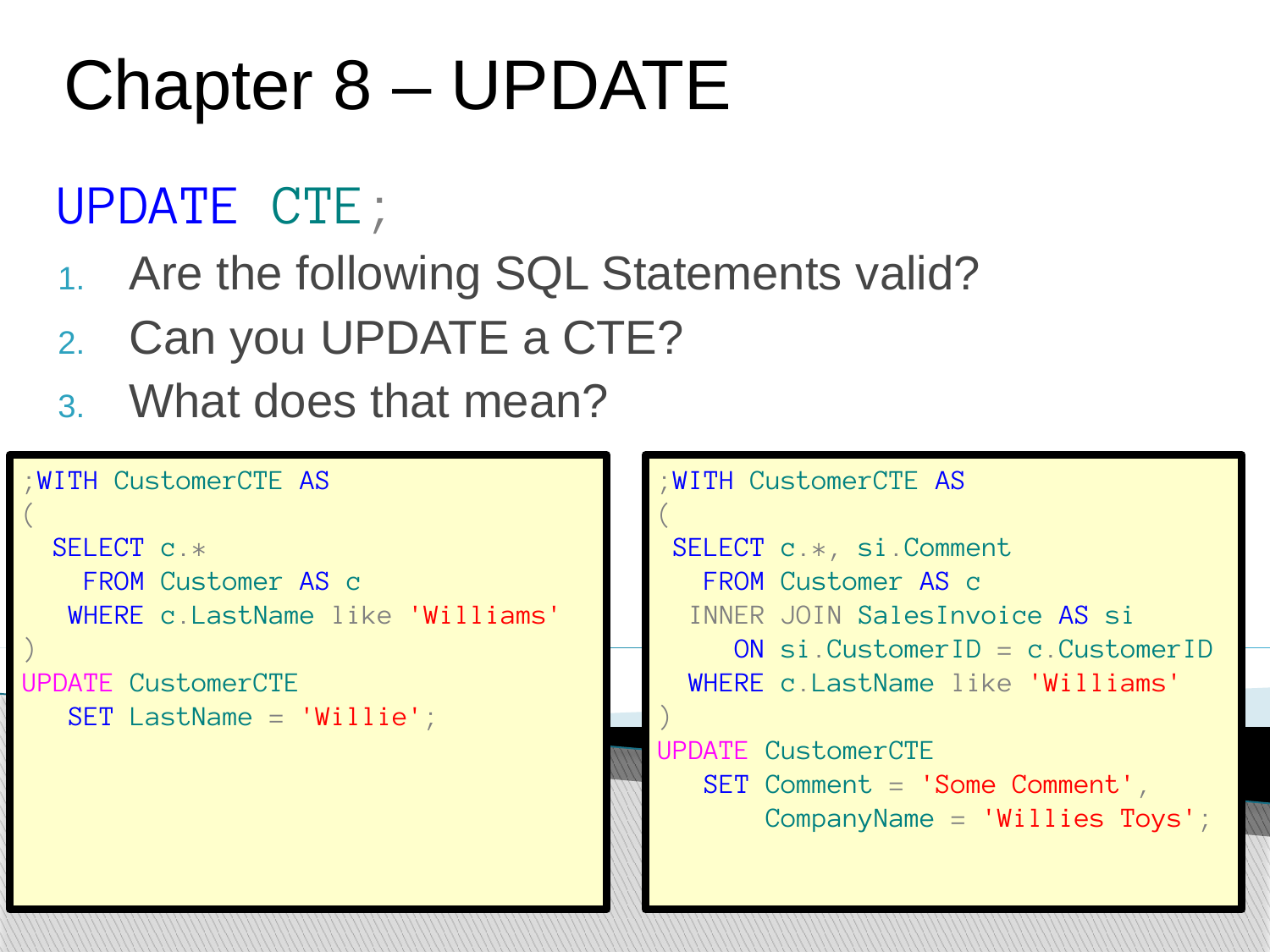

Chapter 8 – UPDATE
UPDATE CTE;
Are the following SQL Statements valid?
Can you UPDATE a CTE?
What does that mean?

;WITH CustomerCTE AS
(
  SELECT c.*
    FROM Customer AS c
   WHERE c.LastName like 'Williams'
)
UPDATE CustomerCTE
   SET LastName = 'Willie';

;WITH CustomerCTE AS
(
 SELECT c.*, si.Comment
   FROM Customer AS c
  INNER JOIN SalesInvoice AS si
     ON si.CustomerID = c.CustomerID
  WHERE c.LastName like 'Williams'
)
UPDATE CustomerCTE
   SET Comment = 'Some Comment',
       CompanyName = 'Willies Toys';